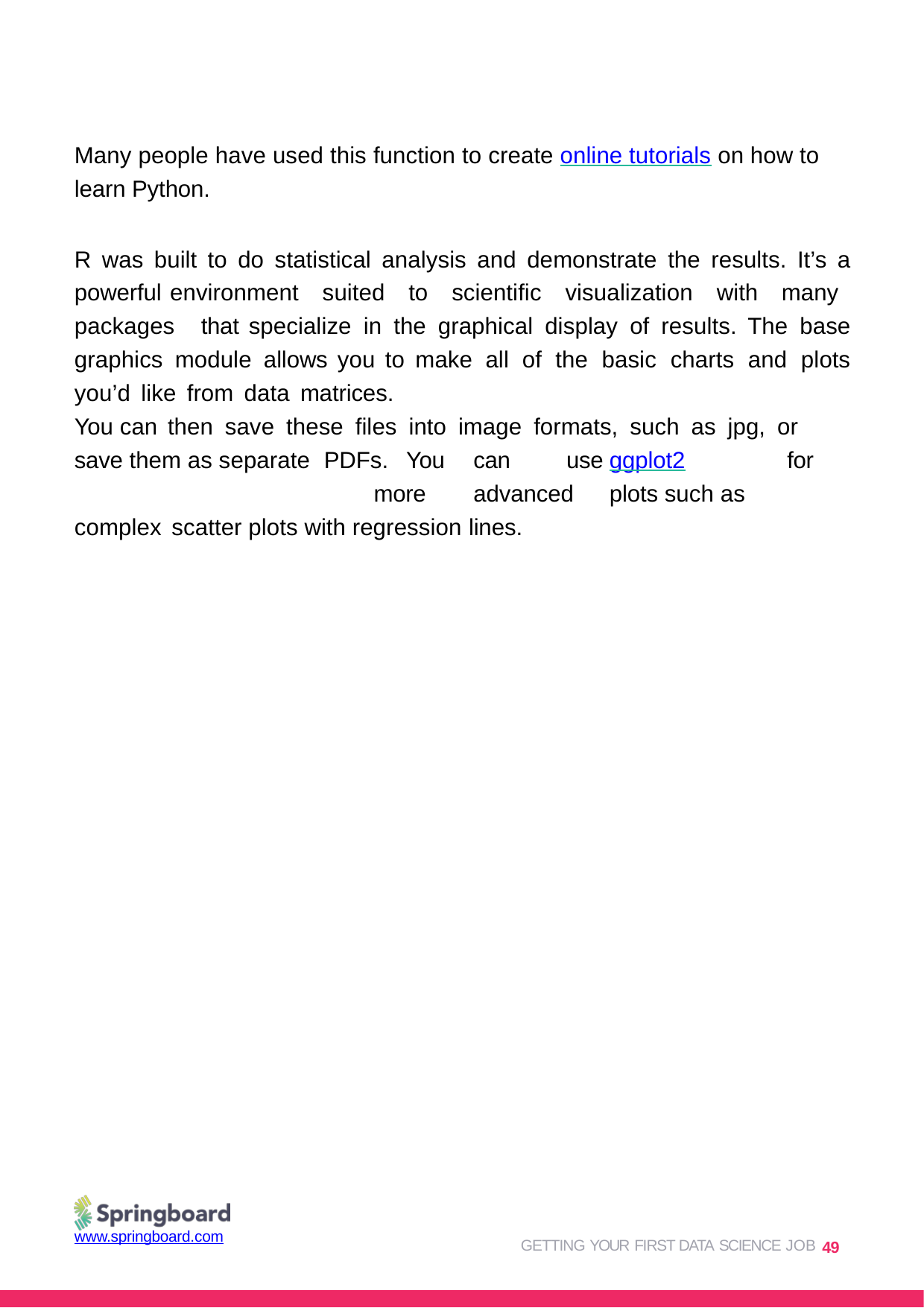

Many people have used this function to create online tutorials on how to learn Python.

R was built to do statistical analysis and demonstrate the results. It’s a powerful environment  suited  to  scientific  visualization  with  many  packages  that specialize in the graphical display of results. The base graphics module allows you to make all of the basic charts and plots you’d like from data matrices.
You can then save these files into image formats, such as jpg, or save them as separate PDFs.  You	can	use	ggplot2	for	more	advanced	plots such as complex scatter plots with regression lines.
GETTING YOUR FIRST DATA SCIENCE JOB 49
www.springboard.com